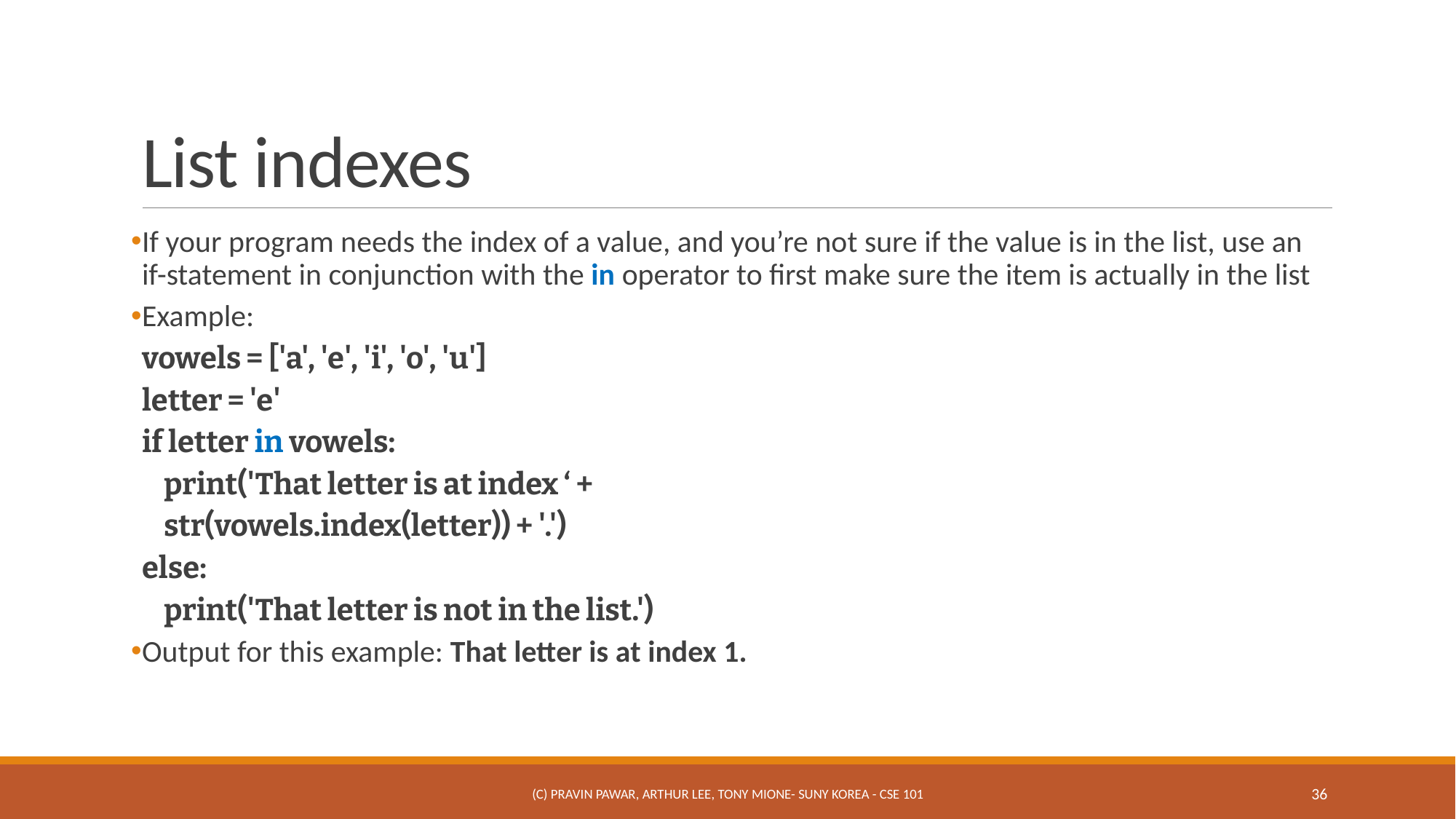

# List indexes
If your program needs the index of a value, and you’re not sure if the value is in the list, use an if-statement in conjunction with the in operator to first make sure the item is actually in the list
Example:
vowels = ['a', 'e', 'i', 'o', 'u']
letter = 'e'
if letter in vowels:
    print('That letter is at index ‘ +
    str(vowels.index(letter)) + '.')
else:
    print('That letter is not in the list.')
Output for this example: That letter is at index 1.

(c) Pravin Pawar, Arthur Lee, Tony Mione- SUNY Korea - CSE 101
36